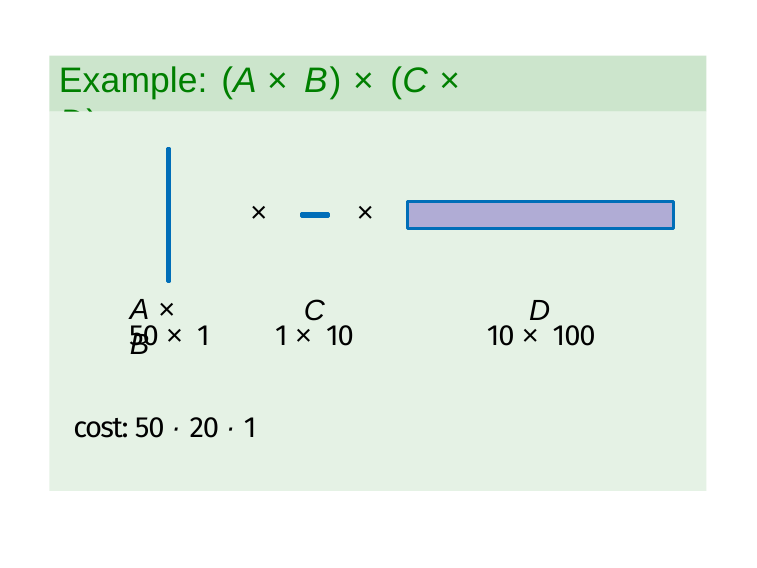

Example: (A × B) × (C × D)

×
×

A × B
C
D
50 × 1
1 × 10
10 × 100
cost: 50 · 20 · 1